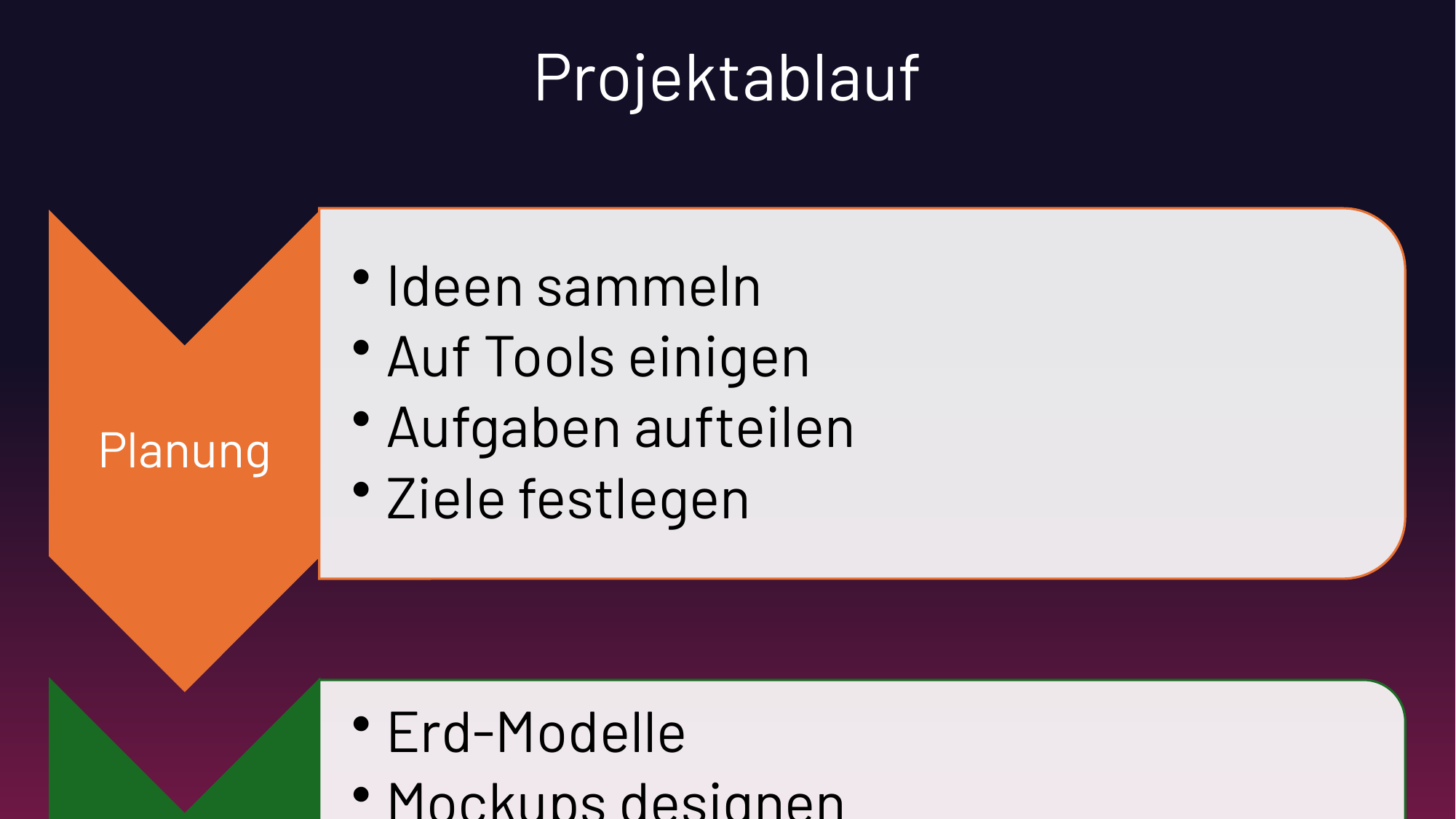

# Projektablauf
Planung
Ideen sammeln
Auf Tools einigen
Aufgaben aufteilen
Ziele festlegen
Umsetzung
Erd-Modelle
Mockups designen
Frontend/Backend Entwicklung
Zusammen-führung
Zusammenführung des Projekts auf GITHUB
Code-Review und Strukturkontrolle